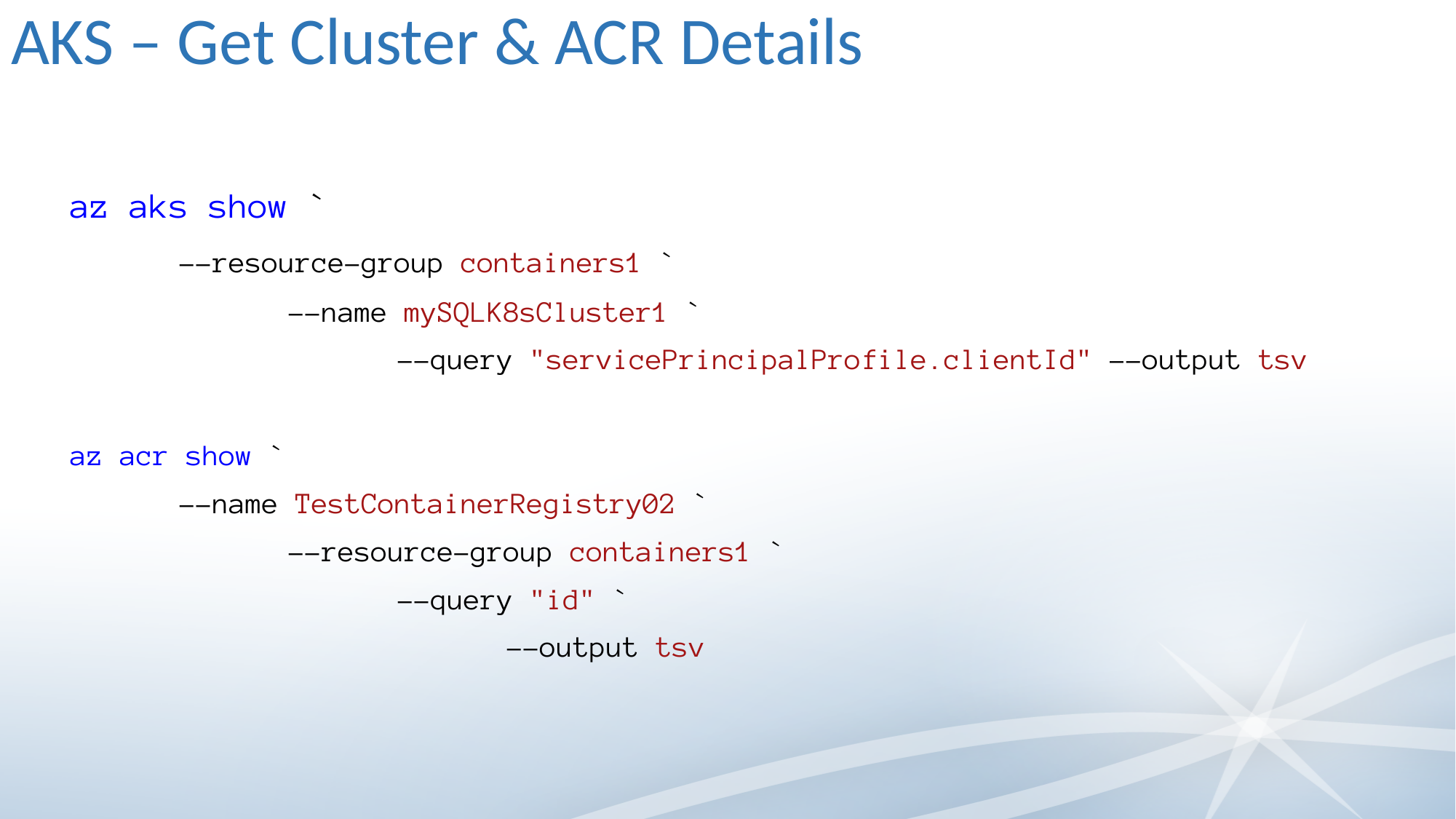

# AKS – Get Cluster & ACR Details

az aks show `
	--resource-group containers1 `
		--name mySQLK8sCluster1 `
			--query "servicePrincipalProfile.clientId" --output tsv

az acr show `
	--name TestContainerRegistry02 `
		--resource-group containers1 `
			--query "id" `
				--output tsv